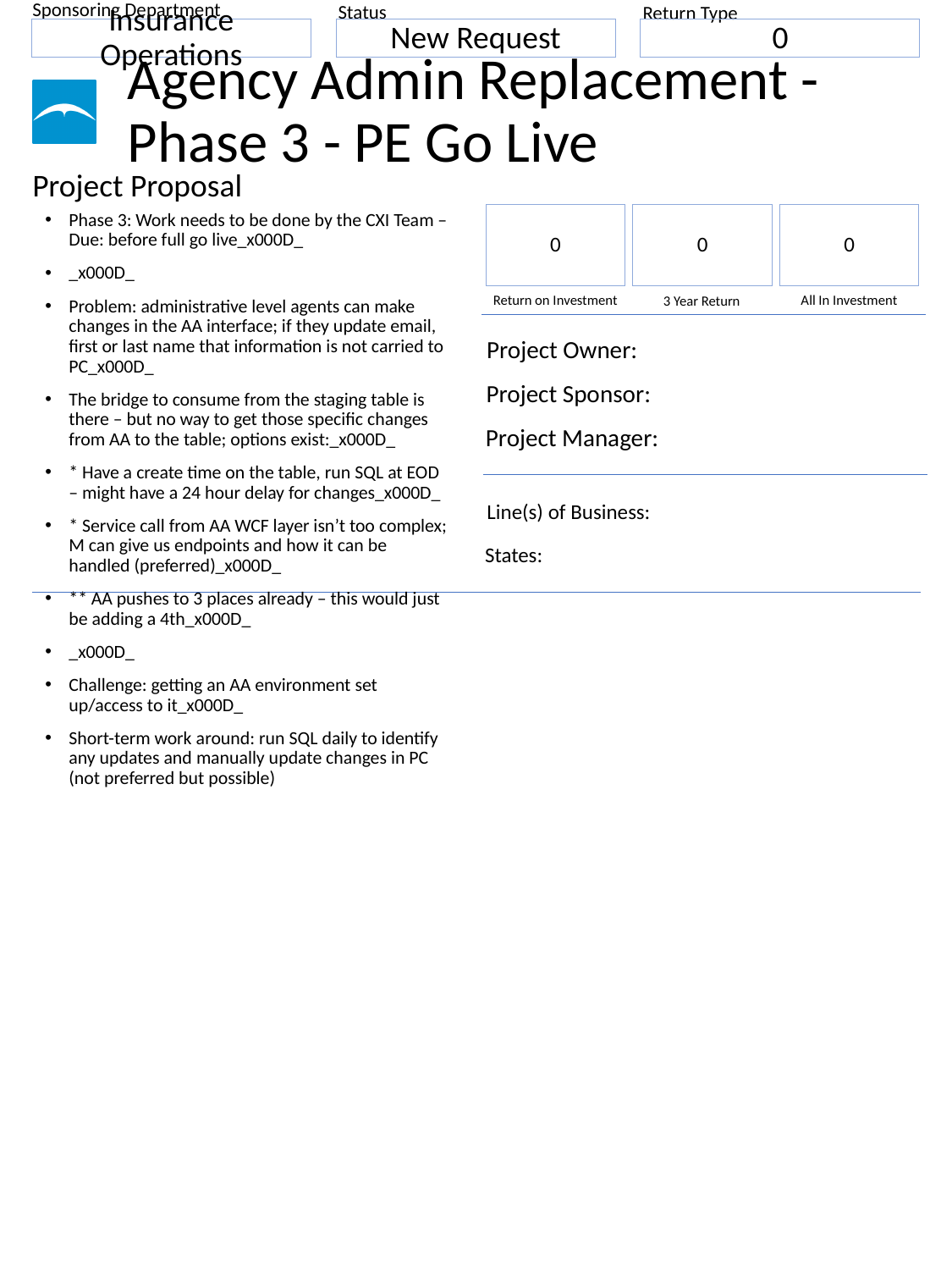

Insurance Operations
New Request
0
# Agency Admin Replacement - Phase 3 - PE Go Live
Phase 3: Work needs to be done by the CXI Team – Due: before full go live_x000D_
_x000D_
Problem: administrative level agents can make changes in the AA interface; if they update email, first or last name that information is not carried to PC_x000D_
The bridge to consume from the staging table is there – but no way to get those specific changes from AA to the table; options exist:_x000D_
* Have a create time on the table, run SQL at EOD – might have a 24 hour delay for changes_x000D_
* Service call from AA WCF layer isn’t too complex; M can give us endpoints and how it can be handled (preferred)_x000D_
** AA pushes to 3 places already – this would just be adding a 4th_x000D_
_x000D_
Challenge: getting an AA environment set up/access to it_x000D_
Short-term work around: run SQL daily to identify any updates and manually update changes in PC (not preferred but possible)
0
0
0